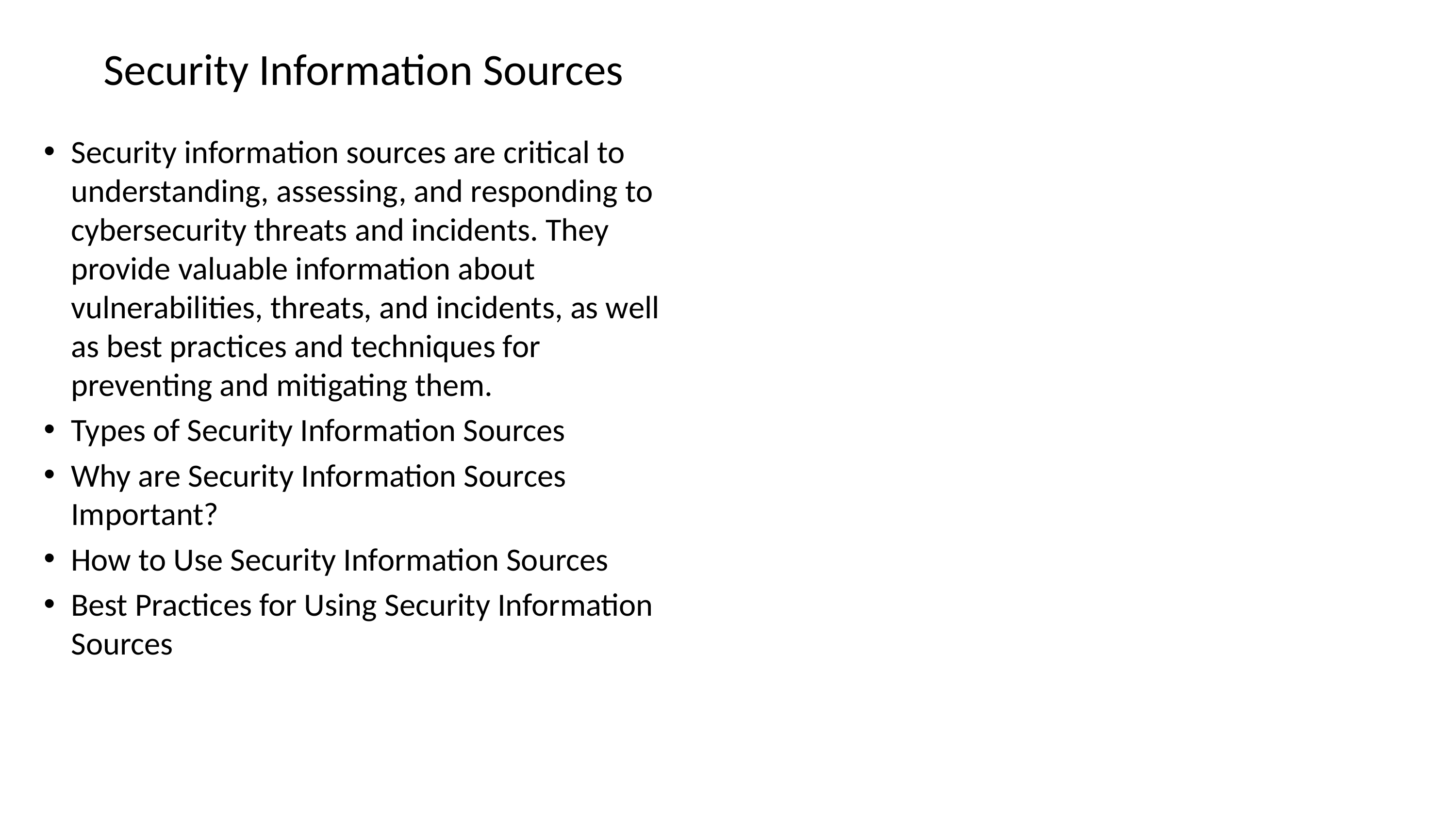

# Security Information Sources
Security information sources are critical to understanding, assessing, and responding to cybersecurity threats and incidents. They provide valuable information about vulnerabilities, threats, and incidents, as well as best practices and techniques for preventing and mitigating them.
Types of Security Information Sources
Why are Security Information Sources Important?
How to Use Security Information Sources
Best Practices for Using Security Information Sources